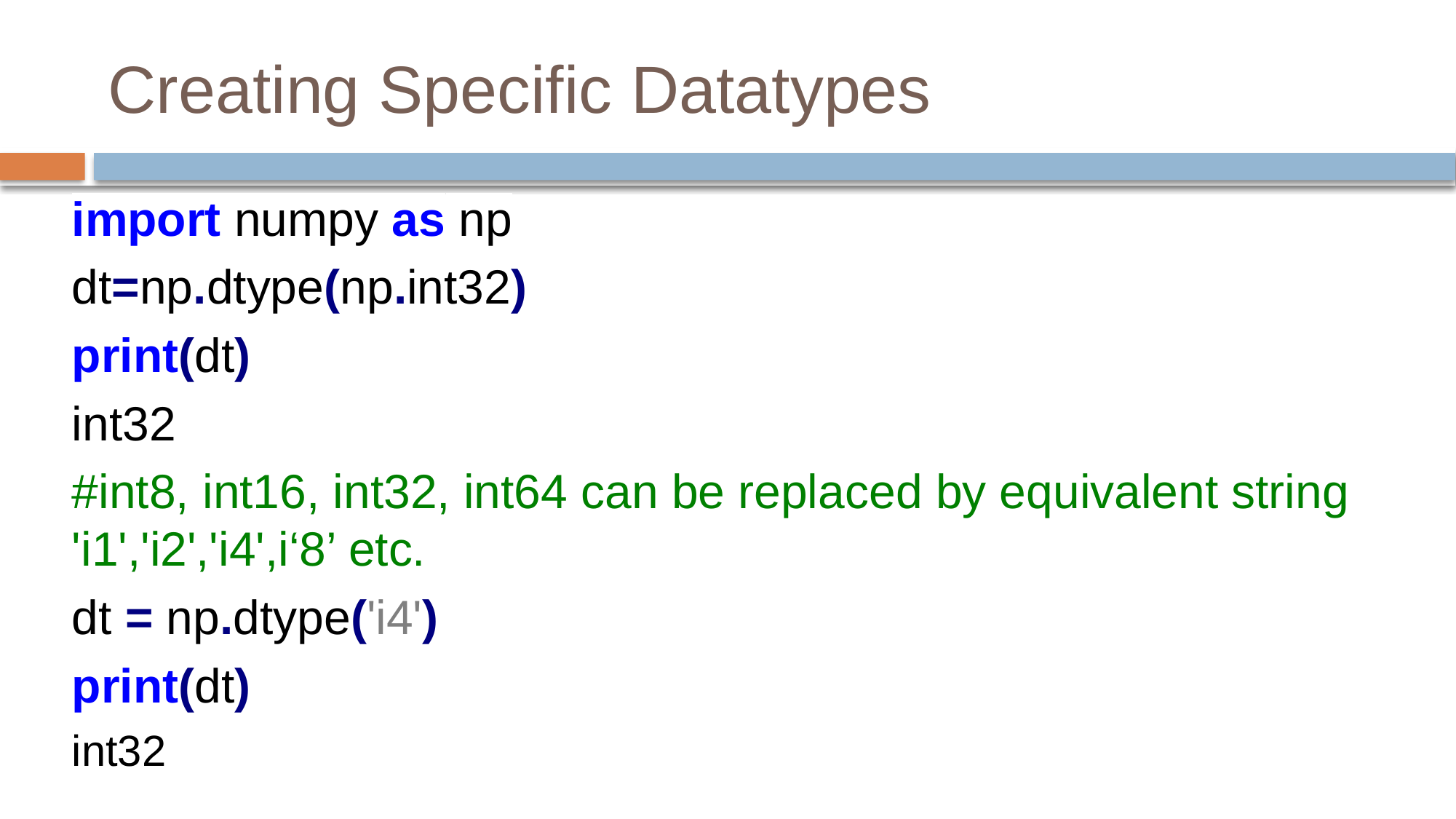

# Creating Specific Datatypes
import numpy as np
dt=np.dtype(np.int32)
print(dt)
int32
#int8, int16, int32, int64 can be replaced by equivalent string 'i1','i2','i4',i‘8’ etc.
dt = np.dtype('i4')
print(dt)
int32